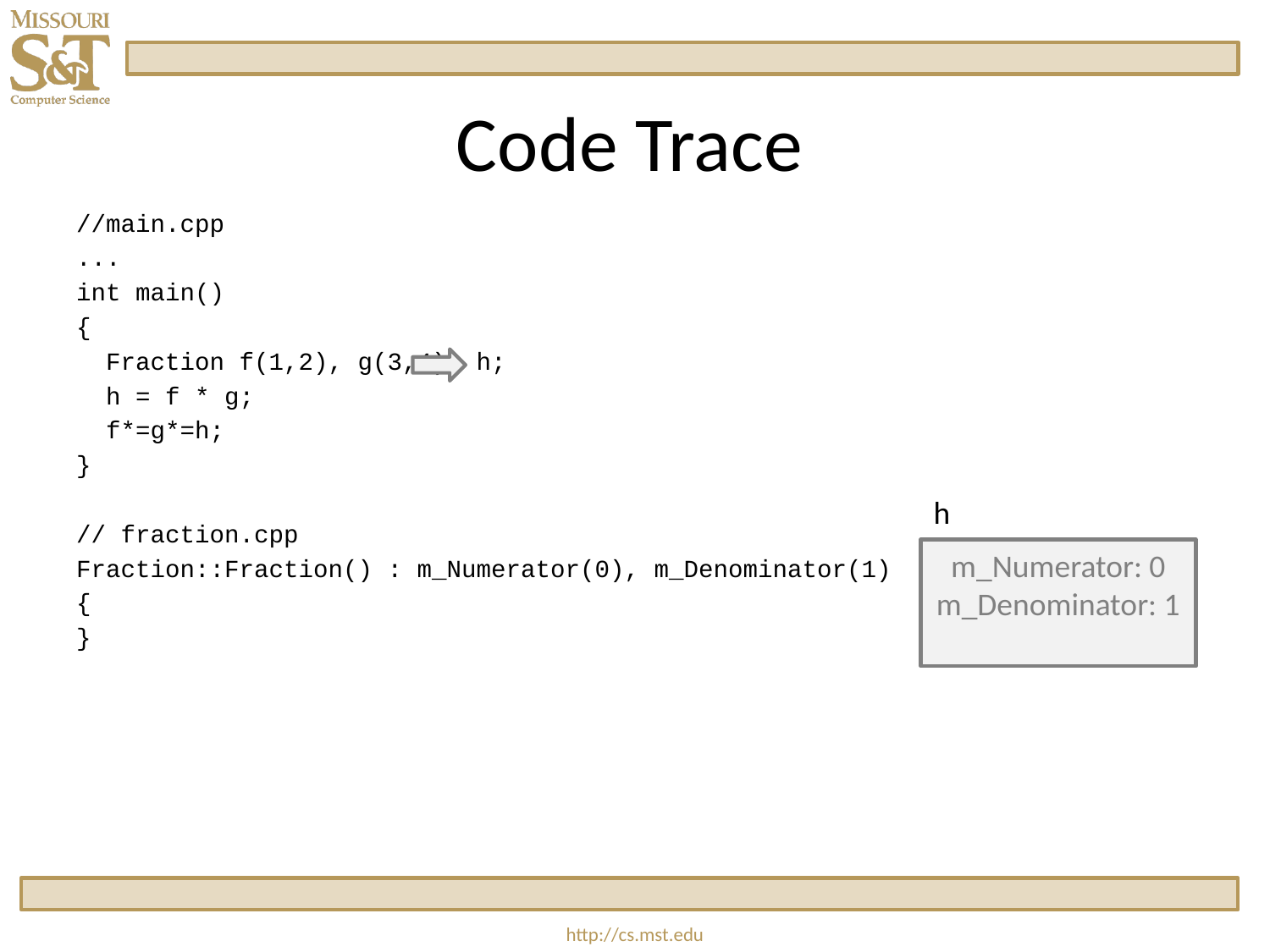

# Code Trace
//main.cpp
...
int main()
{
  Fraction f(1,2), g(3,4), h;
  h = f * g;
  f*=g*=h;
}

// fraction.cpp
Fraction::Fraction() : m_Numerator(0), m_Denominator(1)
{
}

h
m_Numerator: 0
m_Denominator: 1